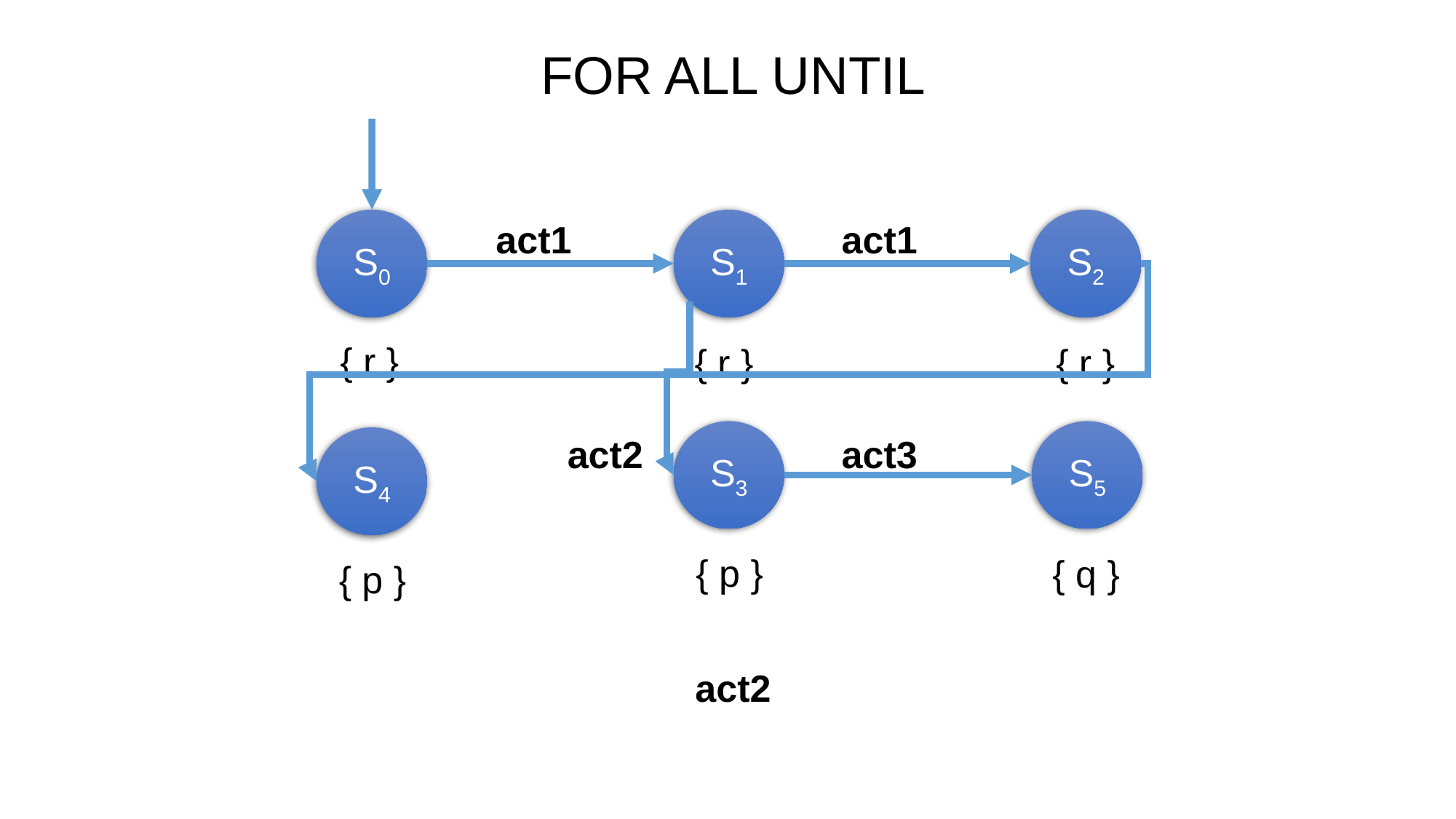

FOR ALL UNTIL
S0
S1
S2
act1
act1
{ r }
{ r }
{ r }
S3
S5
act2
act3
S4
{ p }
{ q }
{ p }
act2